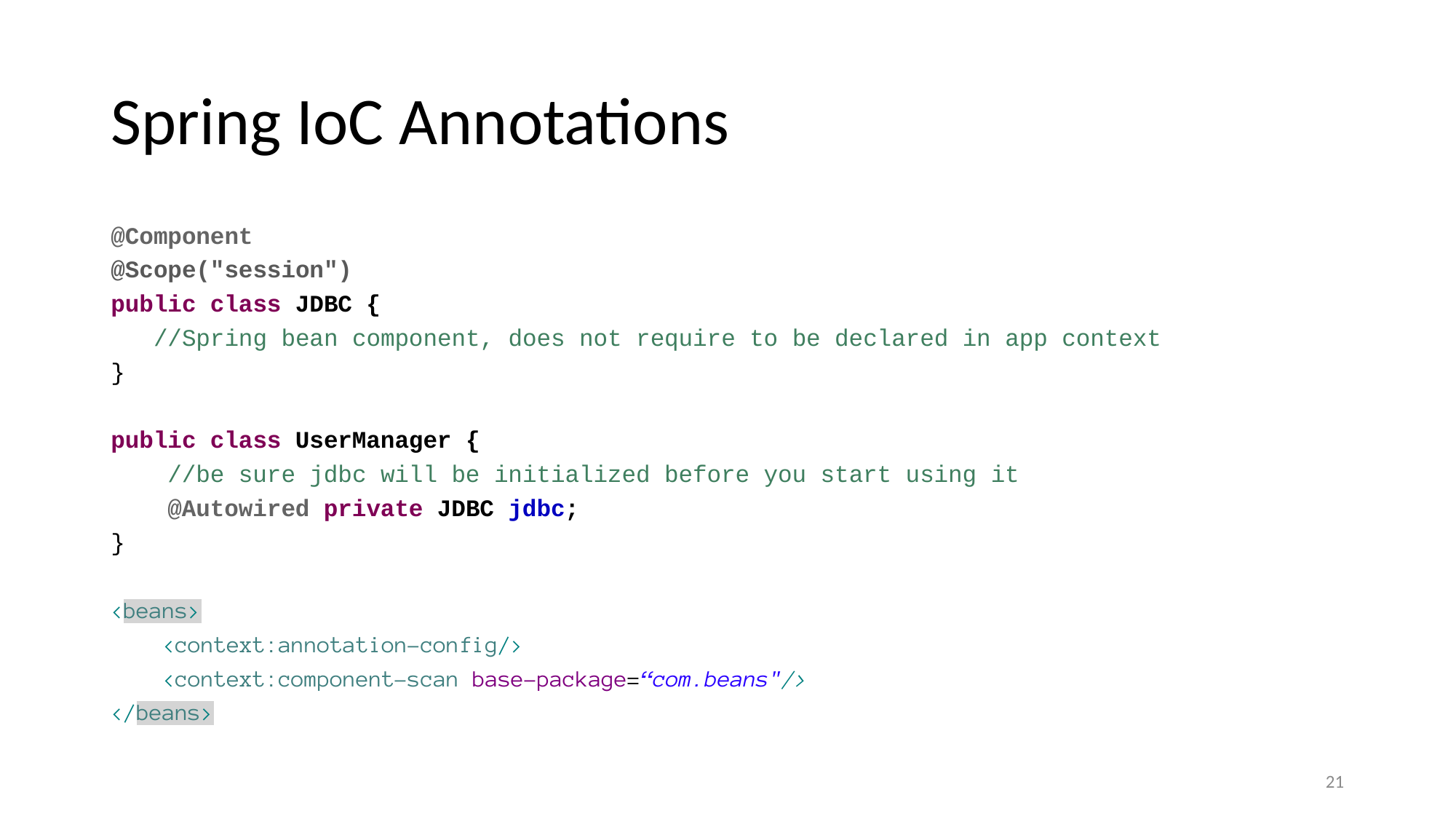

# Spring IoC Annotations
@Component
@Scope("session")
public class JDBC {
   //Spring bean component, does not require to be declared in app context
}

public class UserManager {
    //be sure jdbc will be initialized before you start using it
    @Autowired private JDBC jdbc;
}

<beans>
    <context:annotation-config/>
    <context:component-scan base-package=“com.beans"/>
</beans>

21